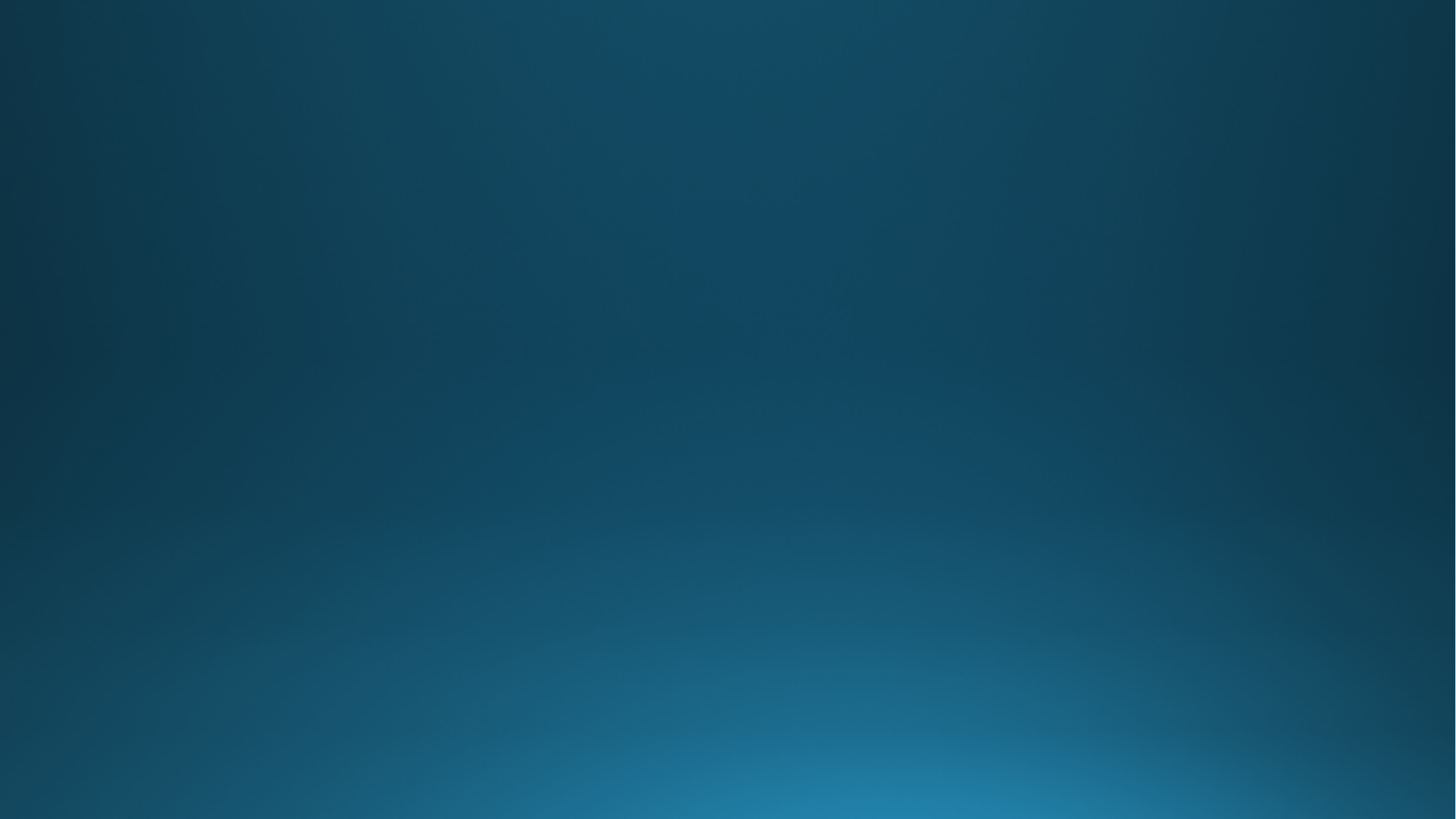

Quellen
Gliederung
Was ist Geoblocking
Probleme
# Geoblocking
Wie funktioniert Geoblocking
Wie umgeht man Geoblocking
Quellen
Tjorven Burdorf